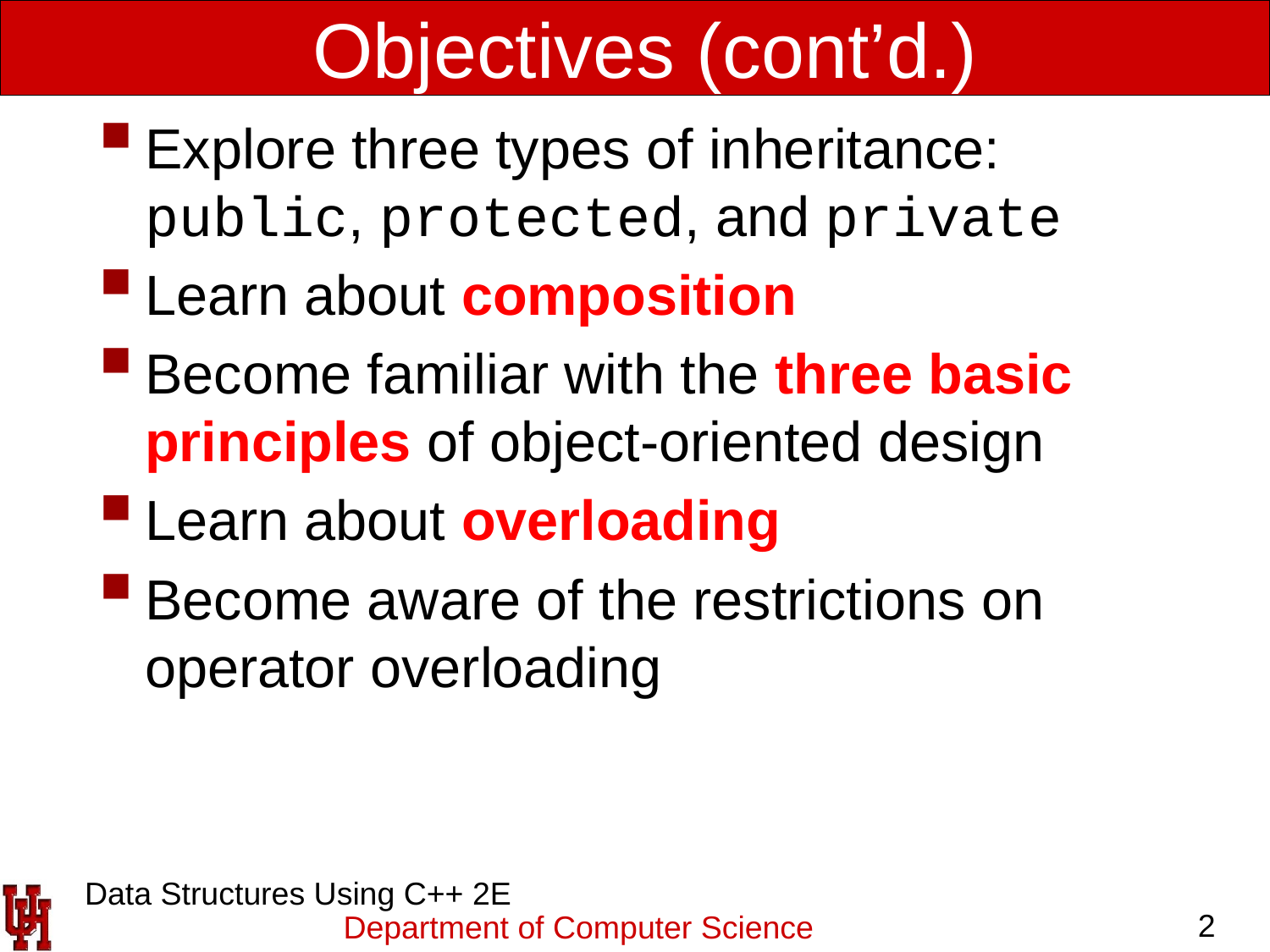

# Objectives (cont’d.)
Explore three types of inheritance: public, protected, and private
Learn about composition
Become familiar with the three basic principles of object-oriented design
Learn about overloading
Become aware of the restrictions on operator overloading
 Data Structures Using C++ 2E